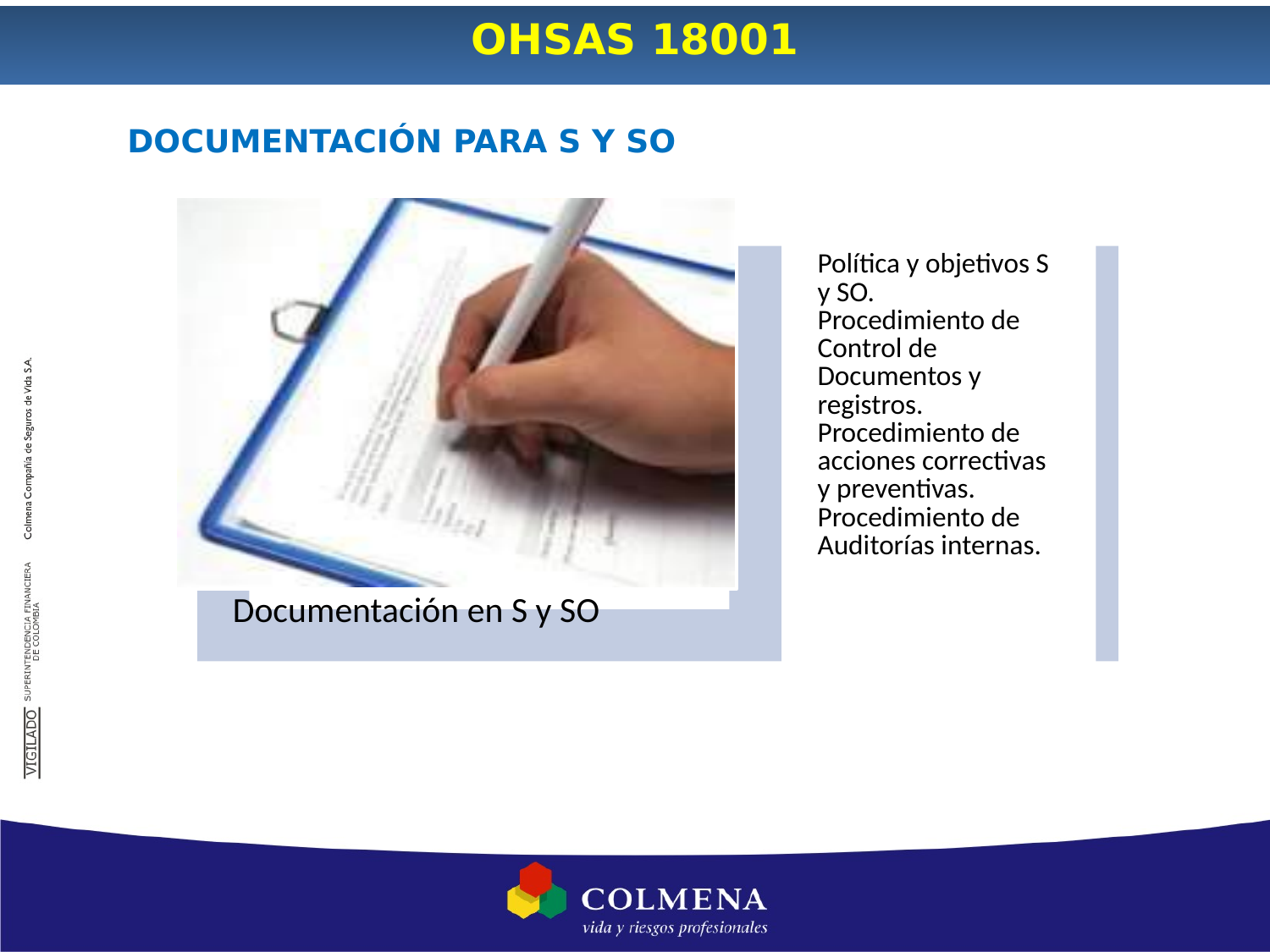

OHSAS 18001
DOCUMENTACIÓN PARA S Y SO
Documentación en S y SO
Política y objetivos S y SO.
Procedimiento de Control de Documentos y registros.
Procedimiento de acciones correctivas y preventivas.
Procedimiento de Auditorías internas.